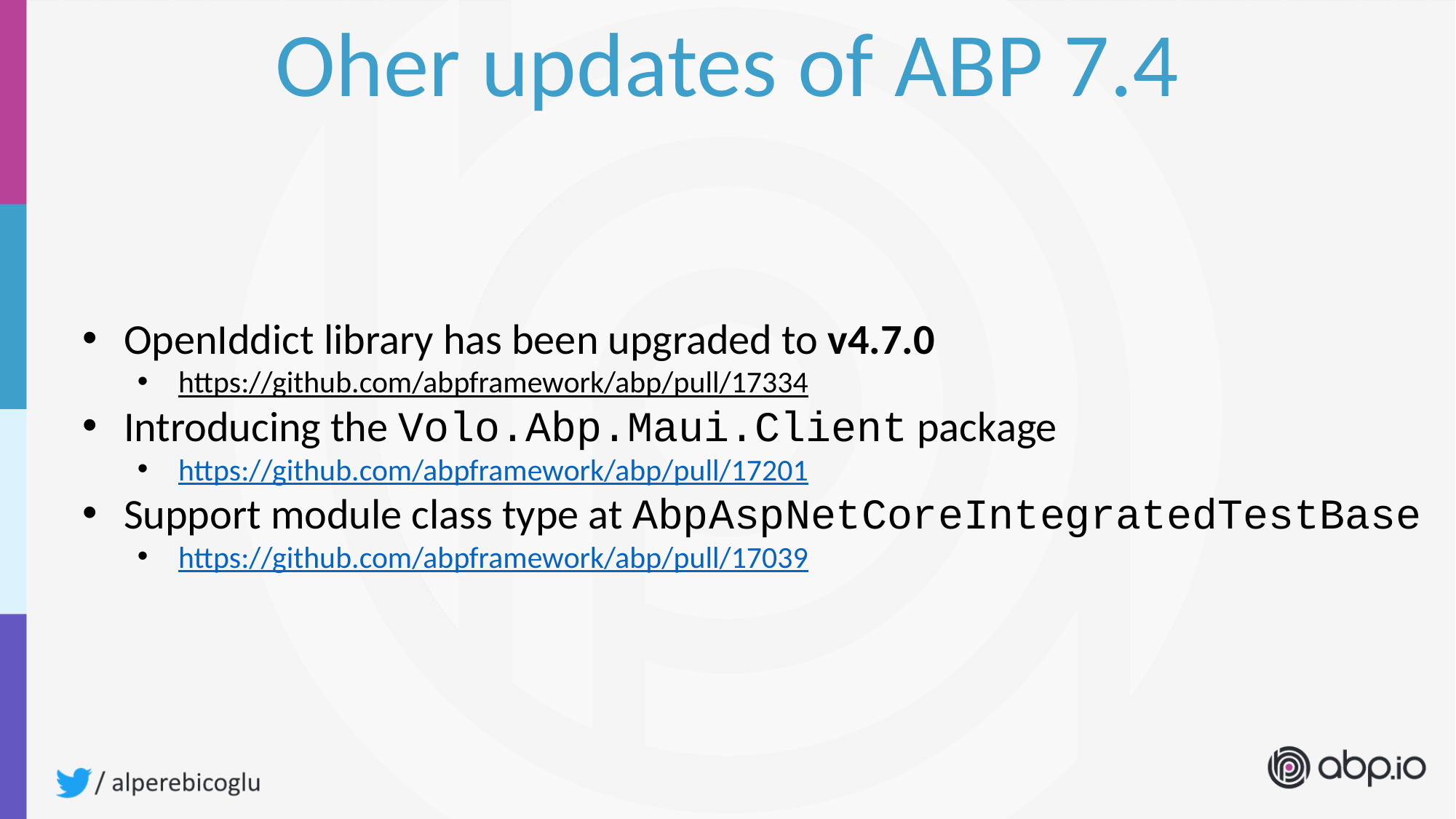

Oher updates of ABP 7.4
OpenIddict library has been upgraded to v4.7.0
https://github.com/abpframework/abp/pull/17334
Introducing the Volo.Abp.Maui.Client package
https://github.com/abpframework/abp/pull/17201
Support module class type at AbpAspNetCoreIntegratedTestBase
https://github.com/abpframework/abp/pull/17039